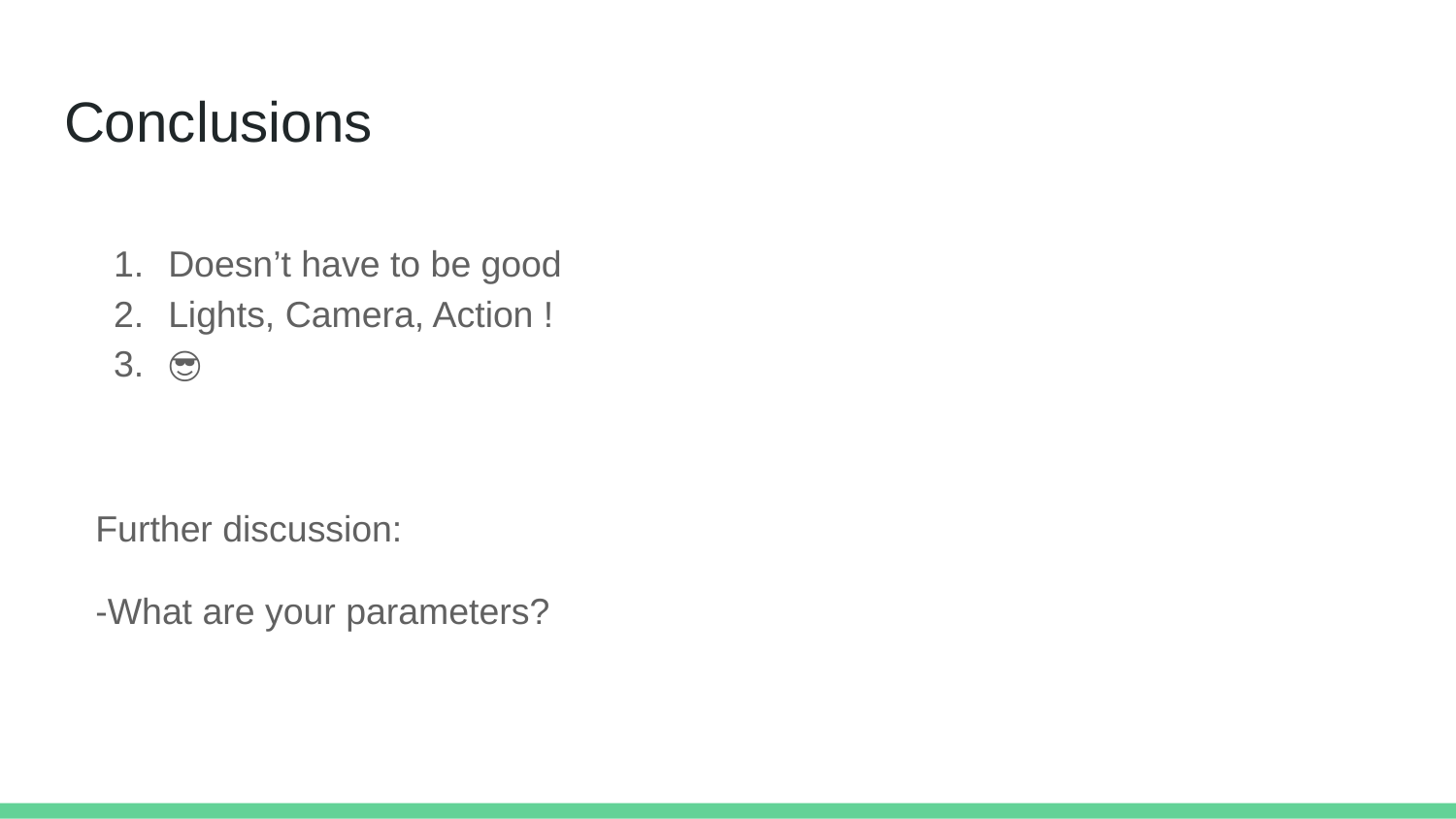

# Conclusions
Doesn’t have to be good
Lights, Camera, Action !
😎

Further discussion:
-What are your parameters?